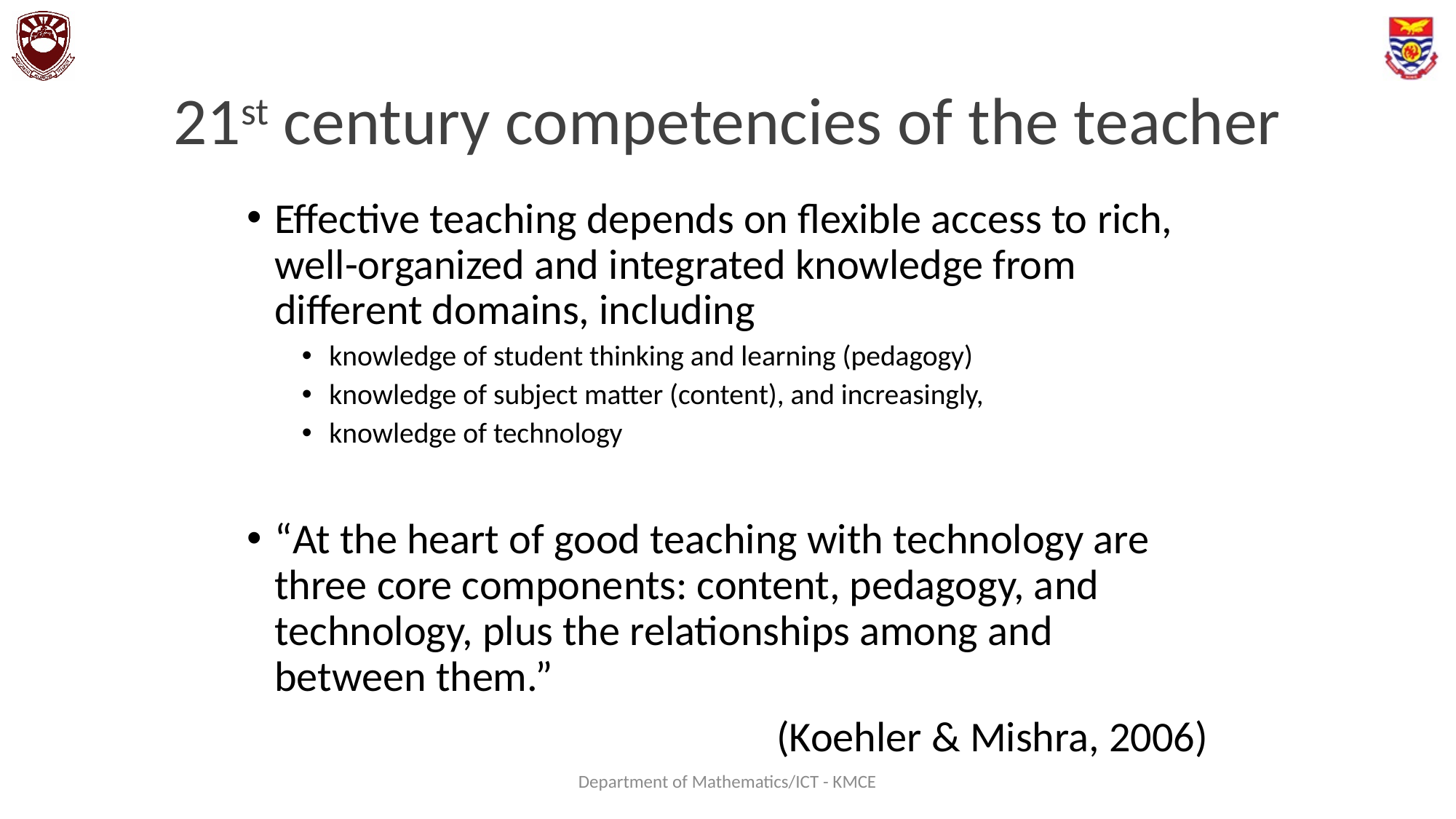

# 21st century competencies of the teacher
Effective teaching depends on flexible access to rich, well-organized and integrated knowledge from different domains, including
knowledge of student thinking and learning (pedagogy)
knowledge of subject matter (content), and increasingly,
knowledge of technology

“At the heart of good teaching with technology are three core components: content, pedagogy, and technology, plus the relationships among and between them.”
(Koehler & Mishra, 2006)
Department of Mathematics/ICT - KMCE
88